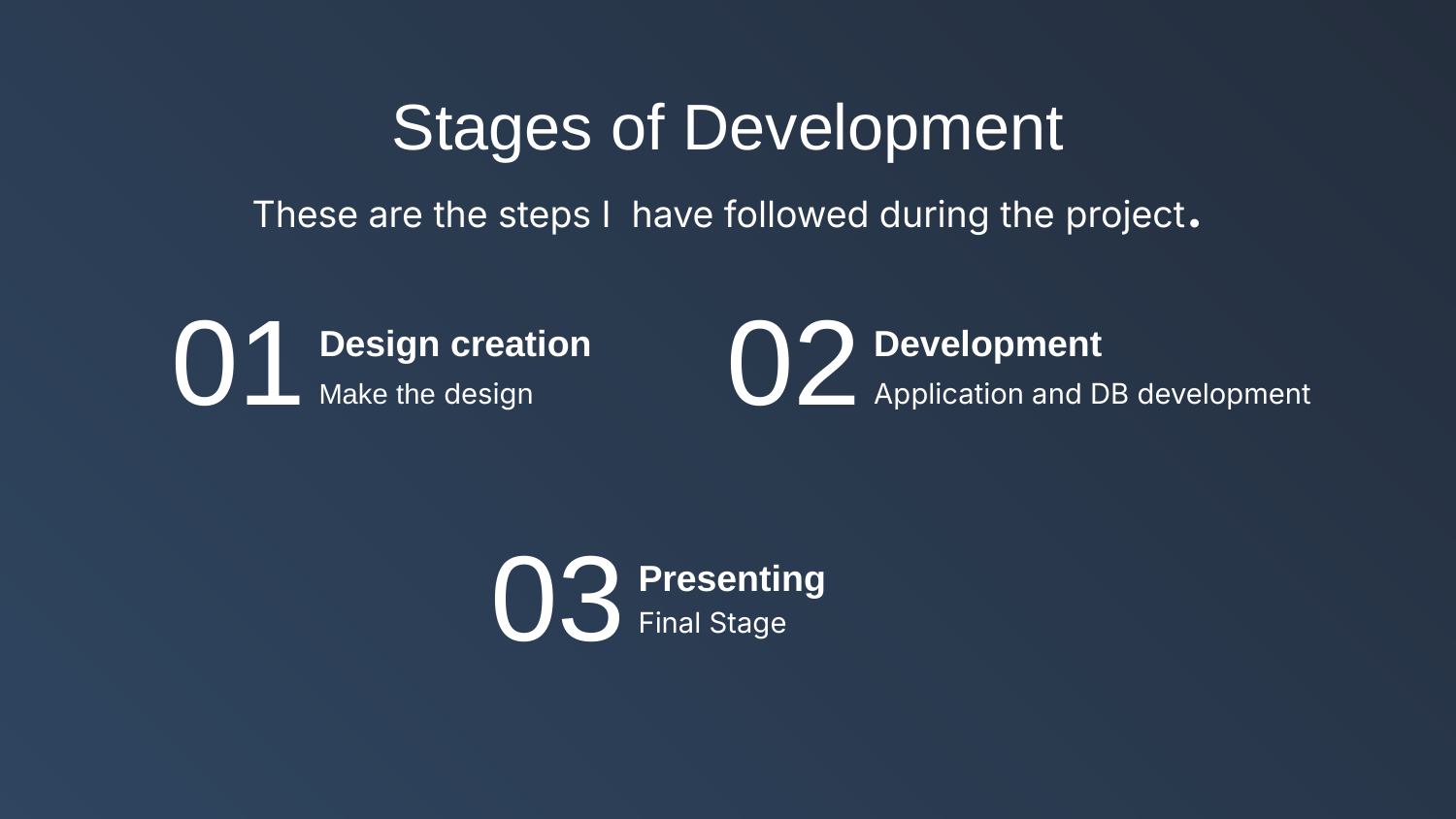

# Stages of Development These are the steps I  have followed during the project.
01
02
Design creation
Development
Make the design
Application and DB development
03
Presenting
Final Stage